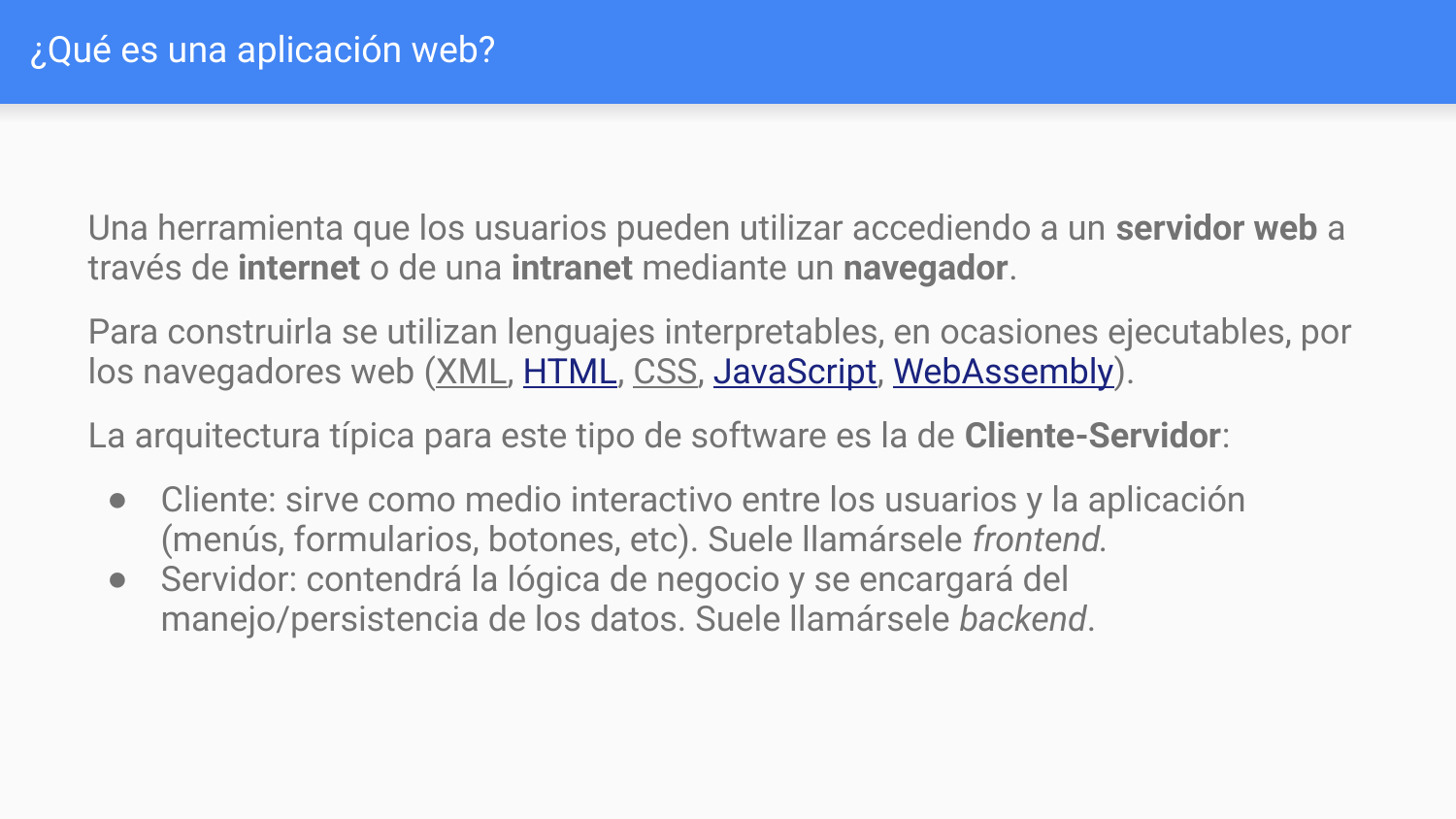

# ¿Qué es una aplicación web?
Una herramienta que los usuarios pueden utilizar accediendo a un servidor web a través de internet o de una intranet mediante un navegador.
Para construirla se utilizan lenguajes interpretables, en ocasiones ejecutables, por los navegadores web (XML, HTML, CSS, JavaScript, WebAssembly).
La arquitectura típica para este tipo de software es la de Cliente-Servidor:
Cliente: sirve como medio interactivo entre los usuarios y la aplicación (menús, formularios, botones, etc). Suele llamársele frontend.
Servidor: contendrá la lógica de negocio y se encargará del manejo/persistencia de los datos. Suele llamársele backend.